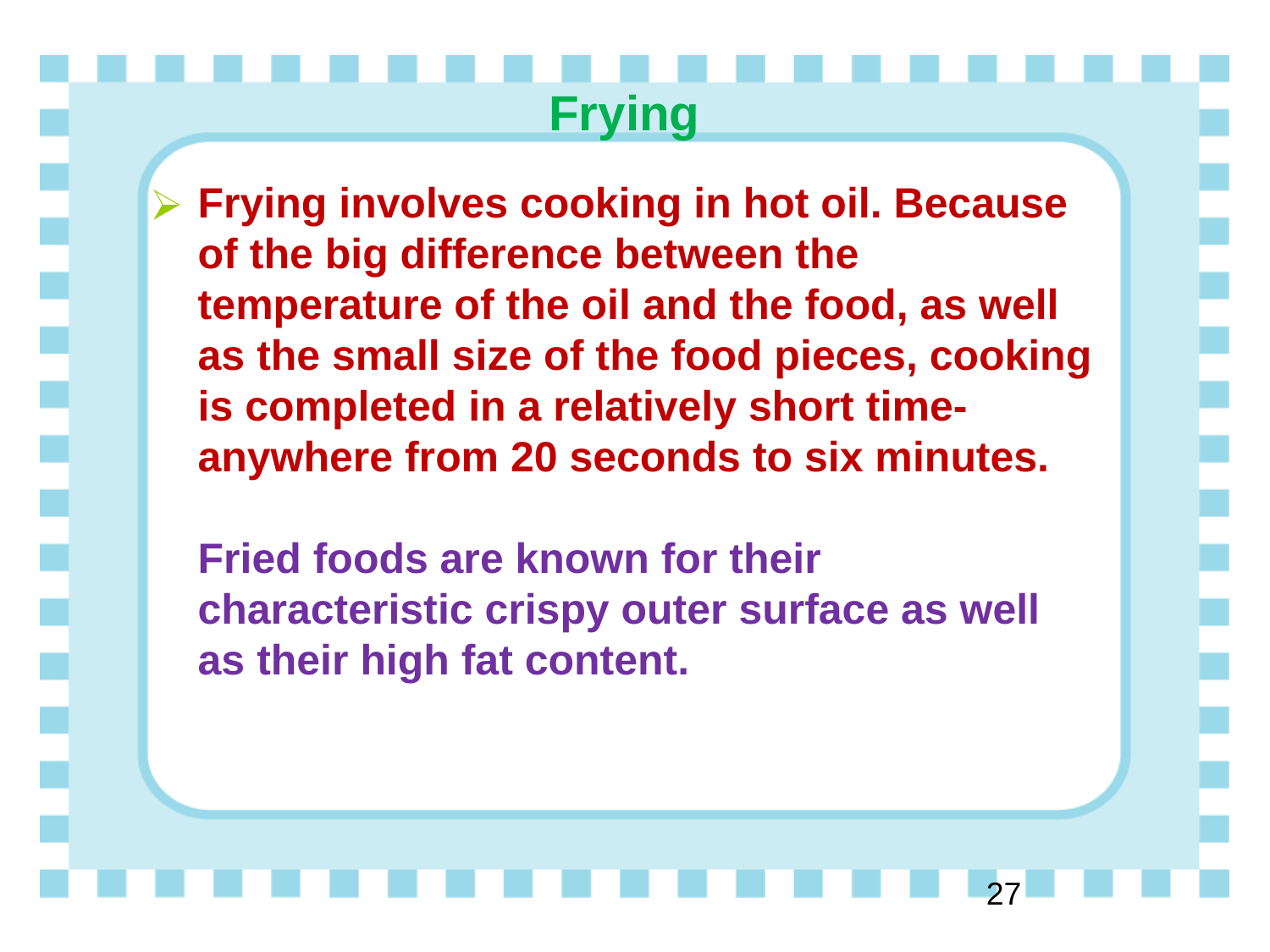

# Frying
Frying involves cooking in hot oil. Because of the big difference between the temperature of the oil and the food, as well as the small size of the food pieces, cooking is completed in a relatively short time-anywhere from 20 seconds to six minutes. 
Fried foods are known for their characteristic crispy outer surface as well as their high fat content.

27